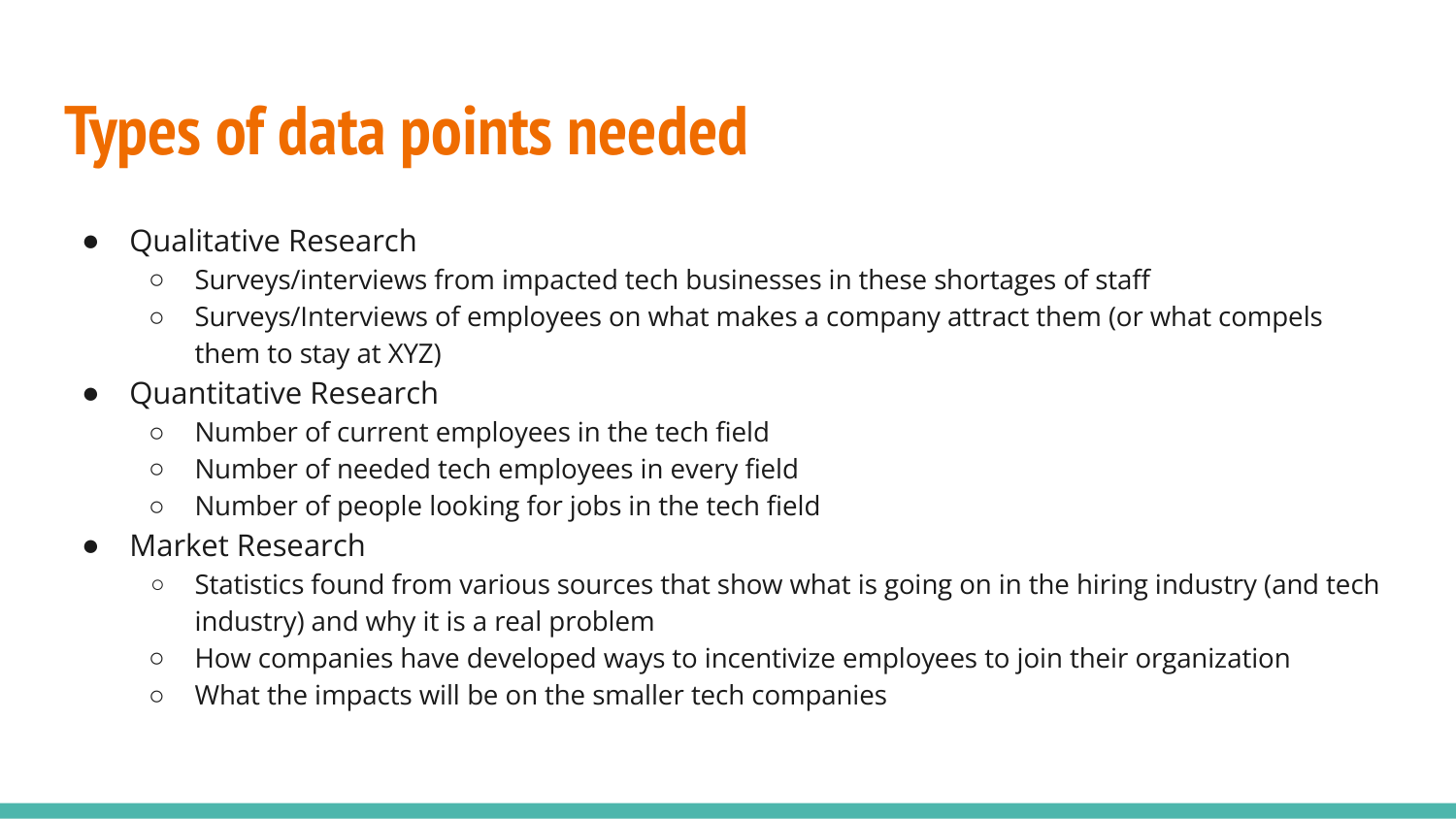

# Types of data points needed
Qualitative Research
Surveys/interviews from impacted tech businesses in these shortages of staff
Surveys/Interviews of employees on what makes a company attract them (or what compels them to stay at XYZ)
Quantitative Research
Number of current employees in the tech field
Number of needed tech employees in every field
Number of people looking for jobs in the tech field
Market Research
Statistics found from various sources that show what is going on in the hiring industry (and tech industry) and why it is a real problem
How companies have developed ways to incentivize employees to join their organization
What the impacts will be on the smaller tech companies